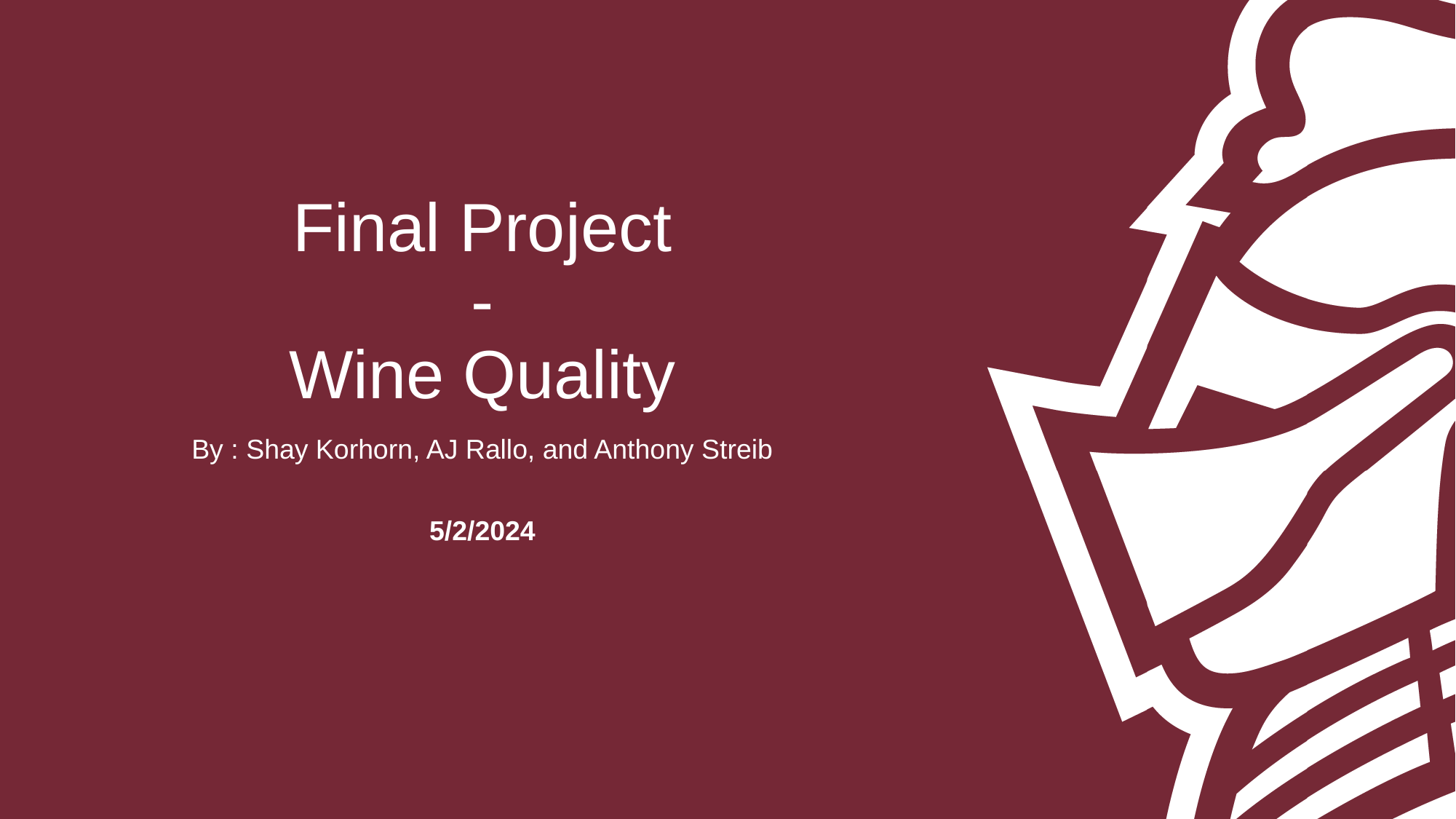

# Final Project - Wine Quality
By : Shay Korhorn, AJ Rallo, and Anthony Streib

5/2/2024